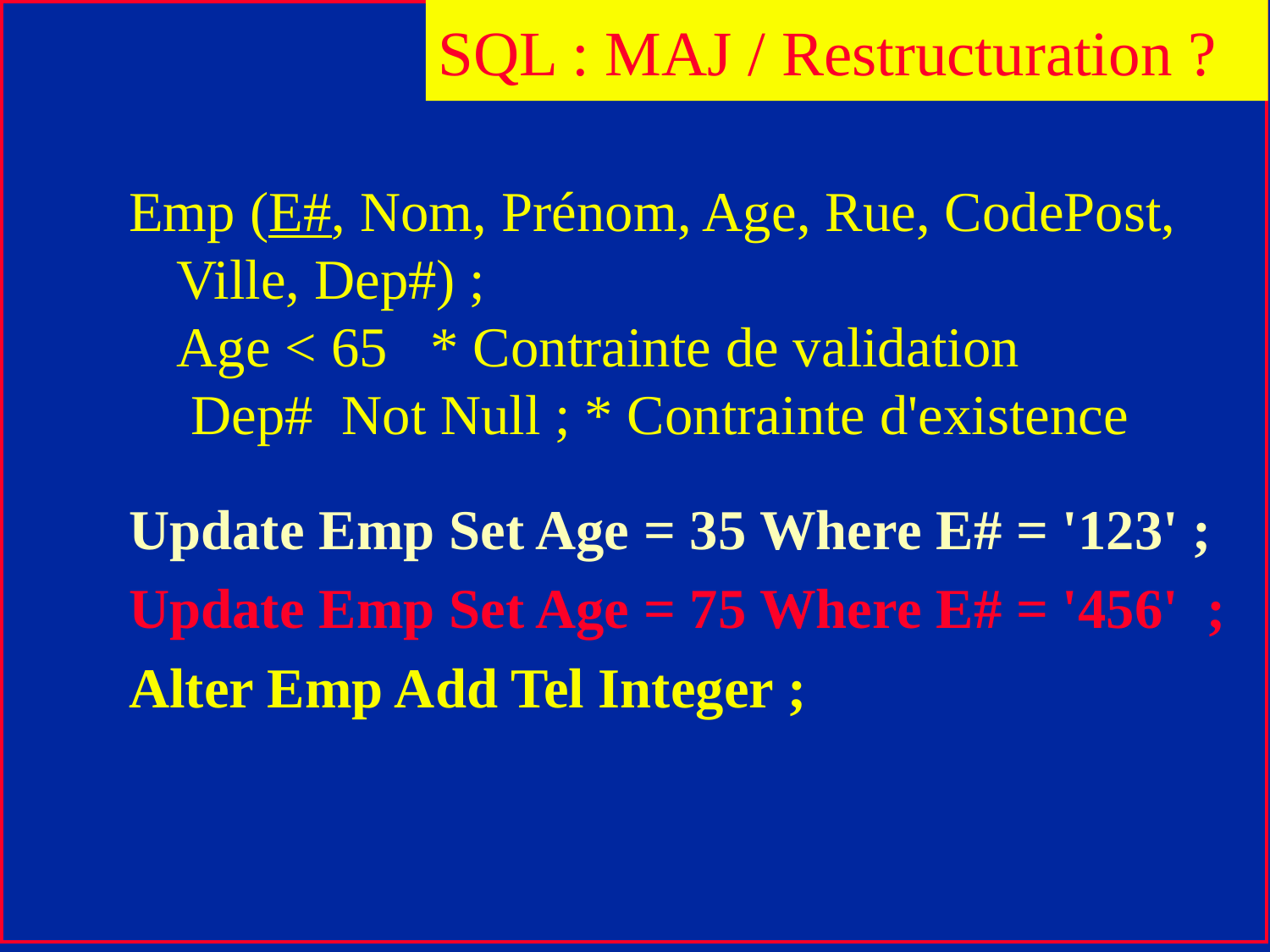

SQL : MAJ / Restructuration ?

Emp (E#, Nom, Prénom, Age, Rue, CodePost, Ville, Dep#) ;
Age < 65	* Contrainte de validation
 Dep#  Not Null ; * Contrainte d'existence
Update Emp Set Age = 35 Where E# = '123' ;
Update Emp Set Age = 75 Where E# = '456'  ;
Alter Emp Add Tel Integer ;